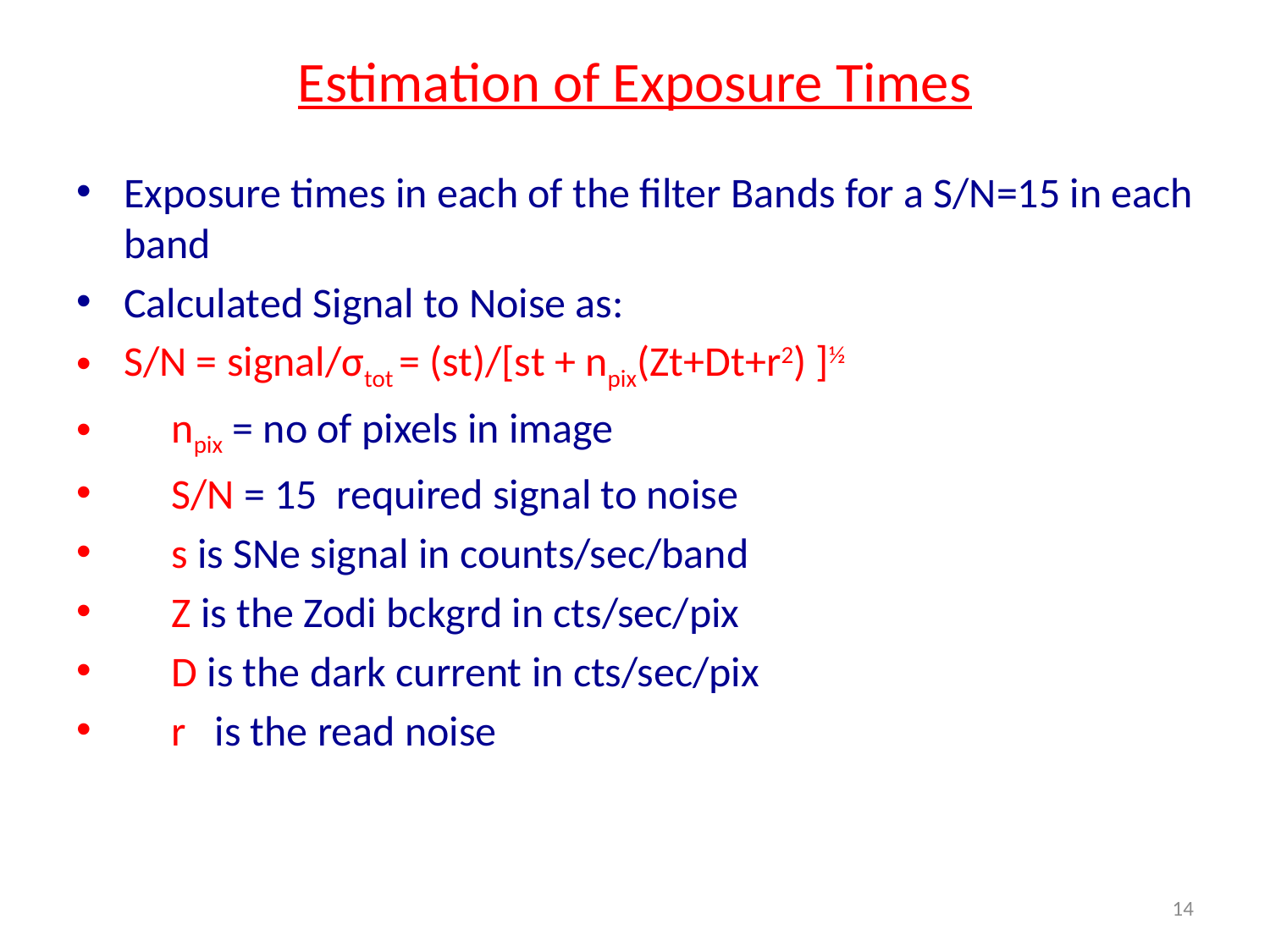

# Estimation of Exposure Times
Exposure times in each of the filter Bands for a S/N=15 in each band
Calculated Signal to Noise as:
S/N = signal/σtot = (st)/[st + npix(Zt+Dt+r2) ]½
     npix = no of pixels in image
     S/N = 15  required signal to noise
     s is SNe signal in counts/sec/band
     Z is the Zodi bckgrd in cts/sec/pix
     D is the dark current in cts/sec/pix
     r   is the read noise

14